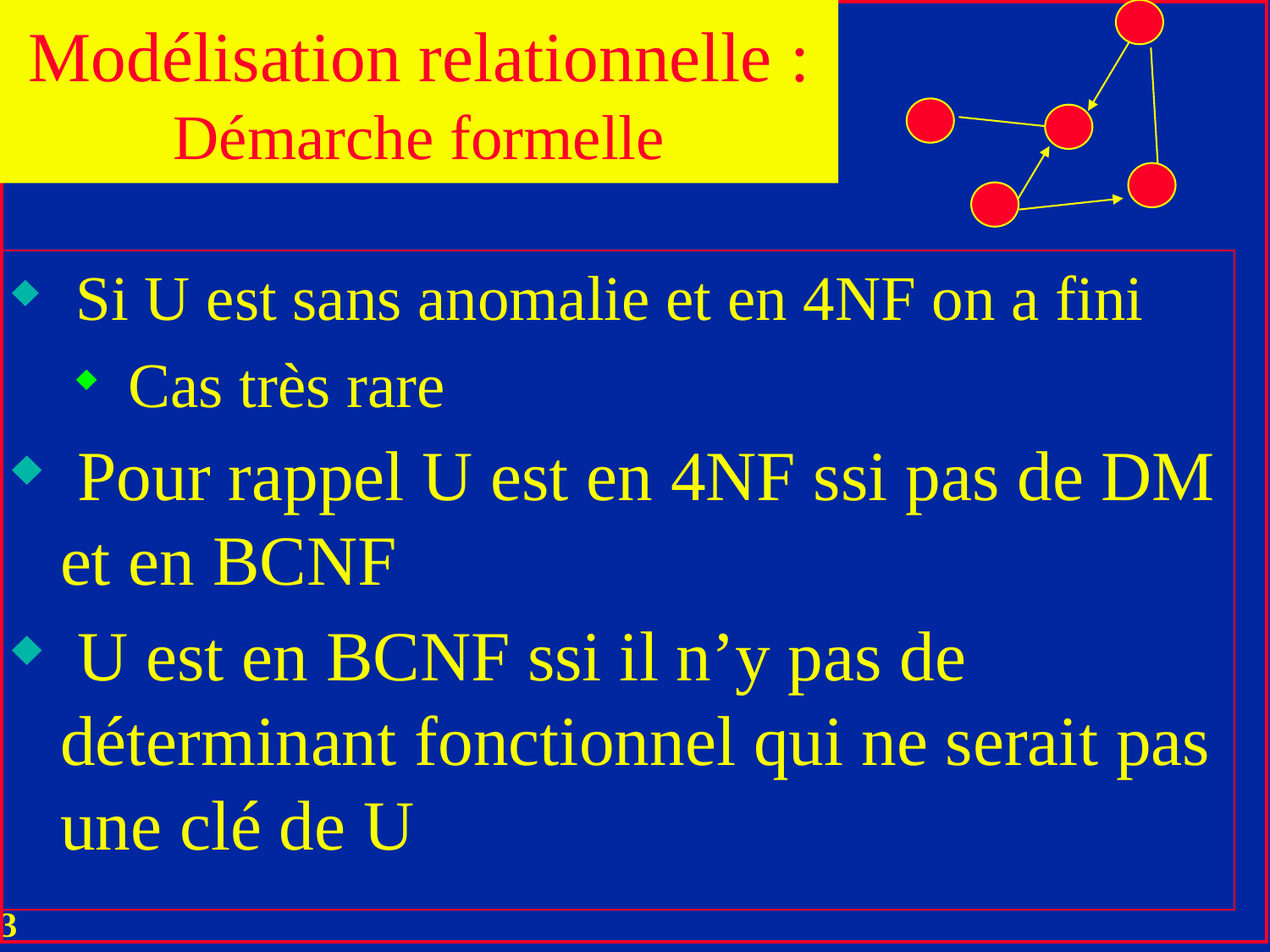

Modélisation relationnelle : Démarche formelle

 Si U est sans anomalie et en 4NF on a fini
 Cas très rare
 Pour rappel U est en 4NF ssi pas de DM et en BCNF
 U est en BCNF ssi il n’y pas de déterminant fonctionnel qui ne serait pas une clé de U